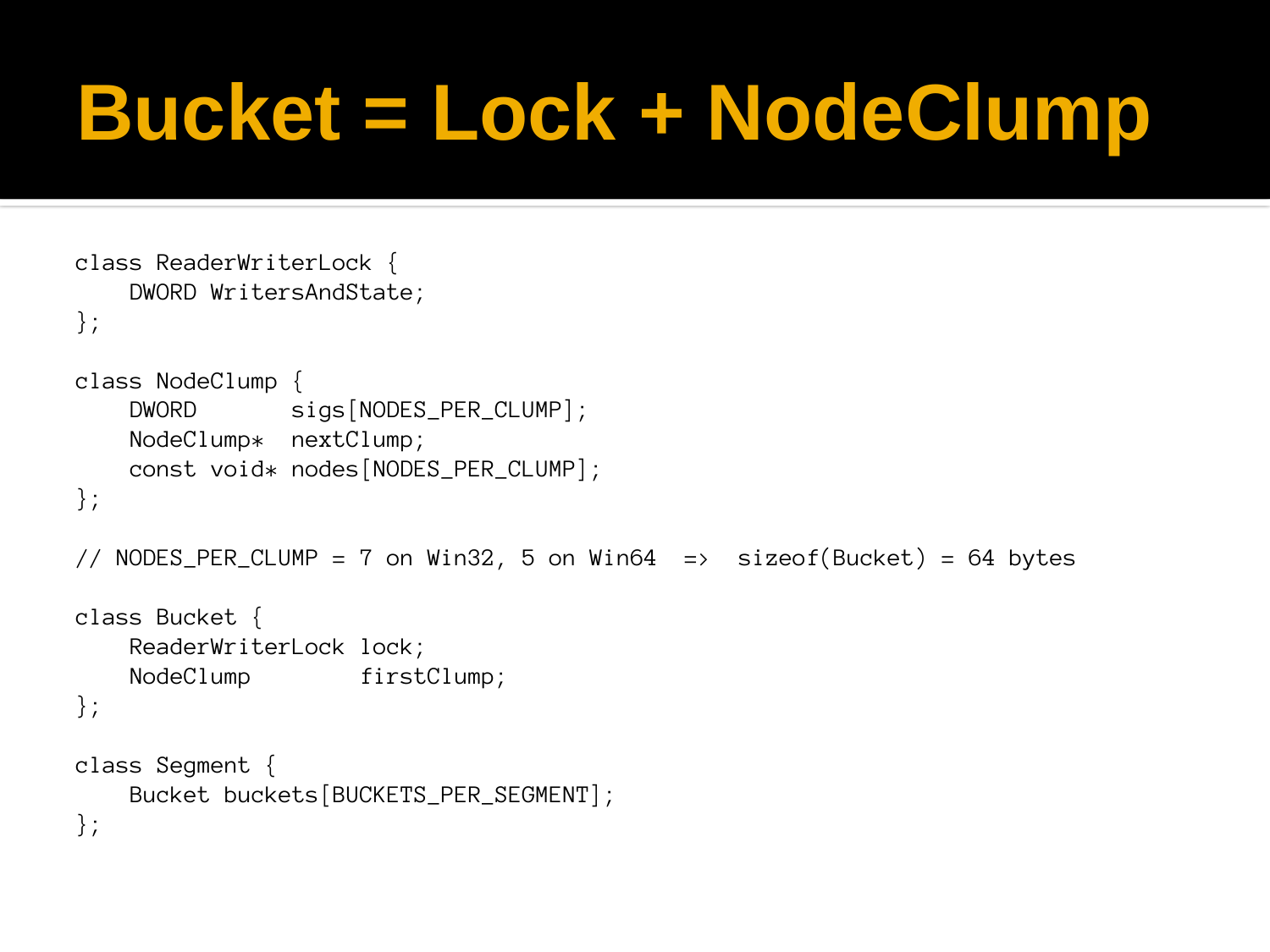

# Bucket = Lock + NodeClump
class ReaderWriterLock {
    DWORD WritersAndState;
};

class NodeClump {
    DWORD       sigs[NODES_PER_CLUMP];
    NodeClump*  nextClump;
    const void* nodes[NODES_PER_CLUMP];
};

// NODES_PER_CLUMP = 7 on Win32, 5 on Win64  =>  sizeof(Bucket) = 64 bytes

class Bucket {
    ReaderWriterLock lock;
    NodeClump        firstClump;
};

class Segment {
    Bucket buckets[BUCKETS_PER_SEGMENT];
};